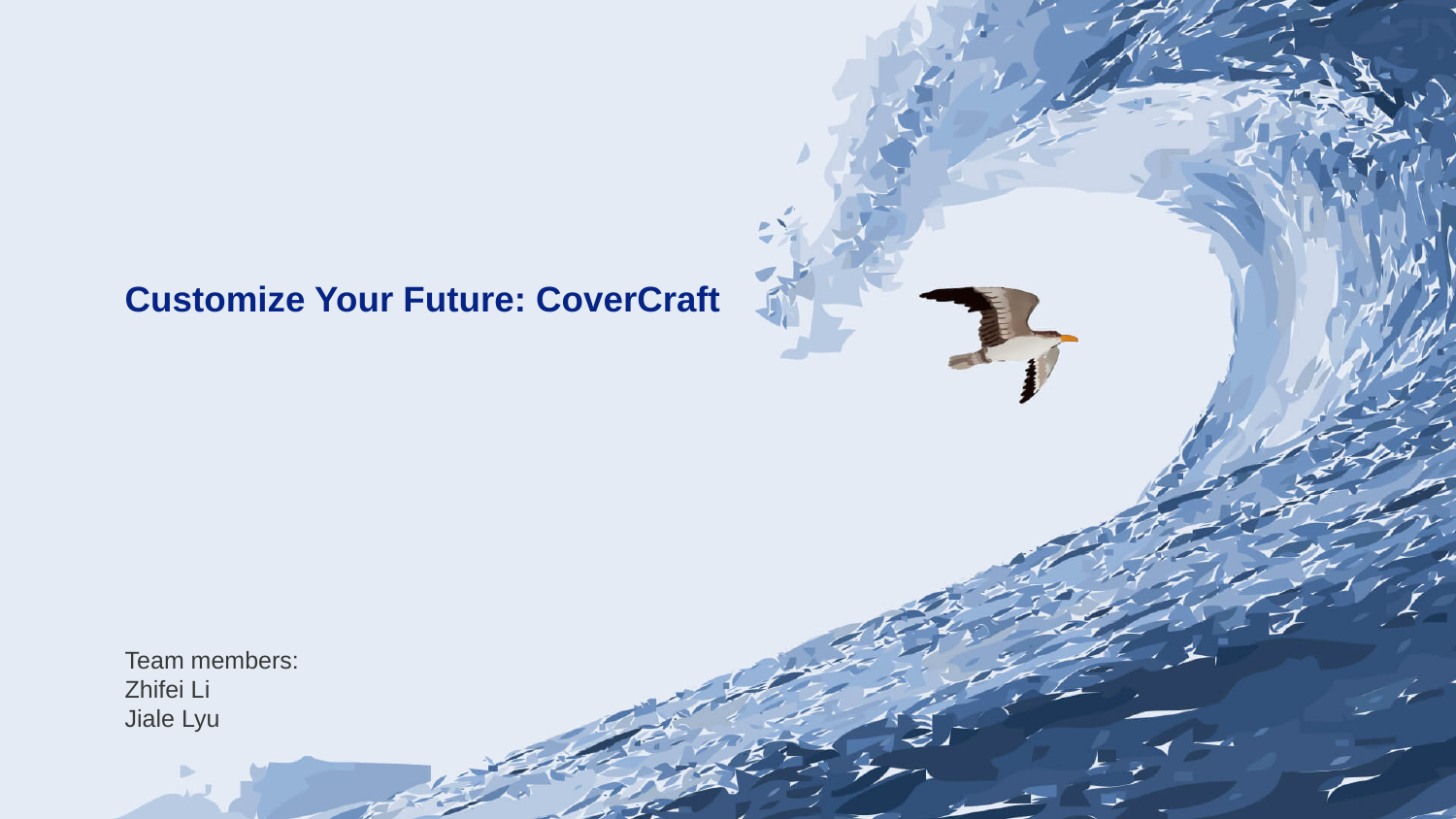

Customize Your Future: CoverCraft
Team members:
Zhifei Li
Jiale Lyu